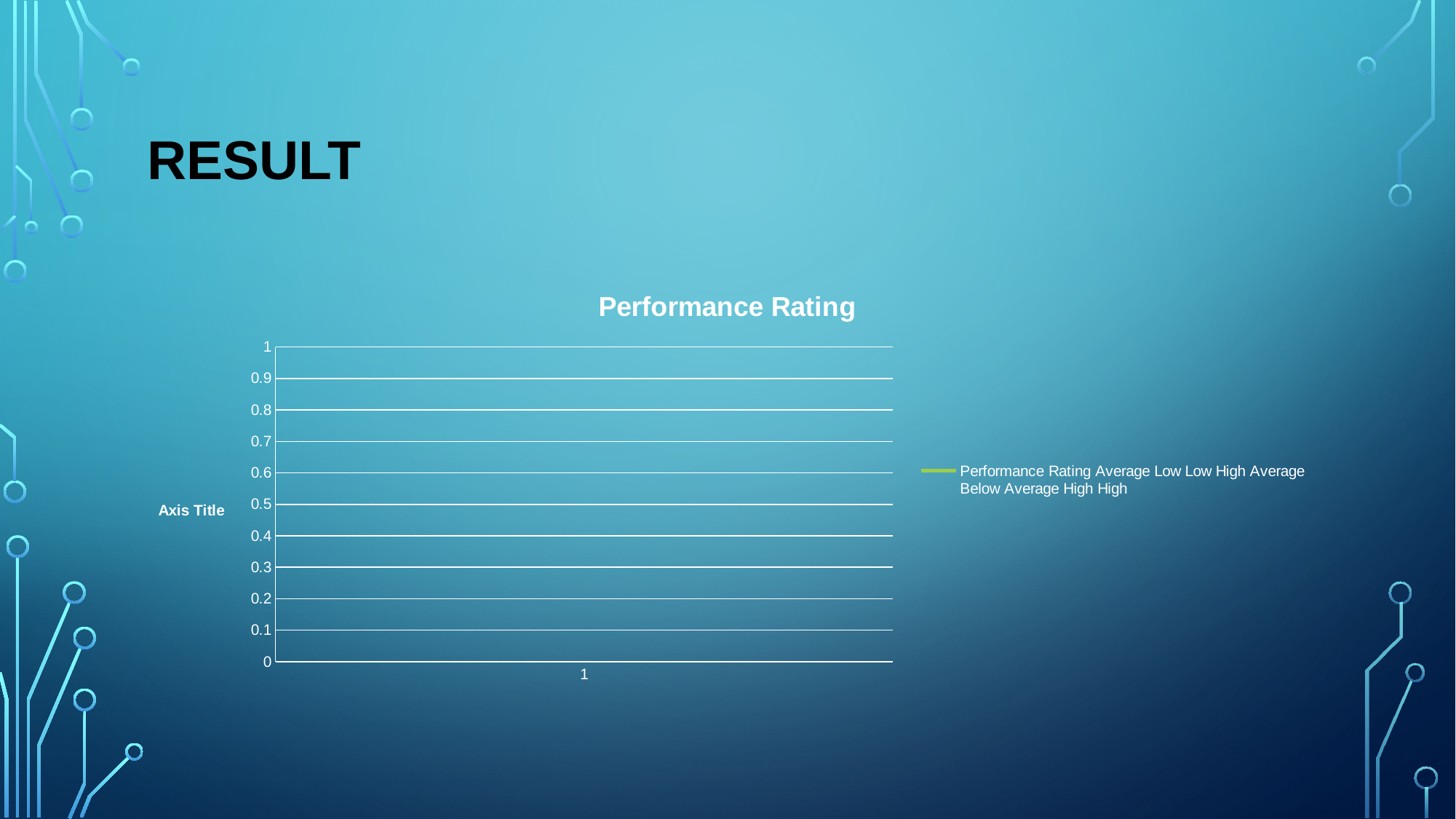

# Result

### Chart:

| Category | Performance Rating |
|---|---|